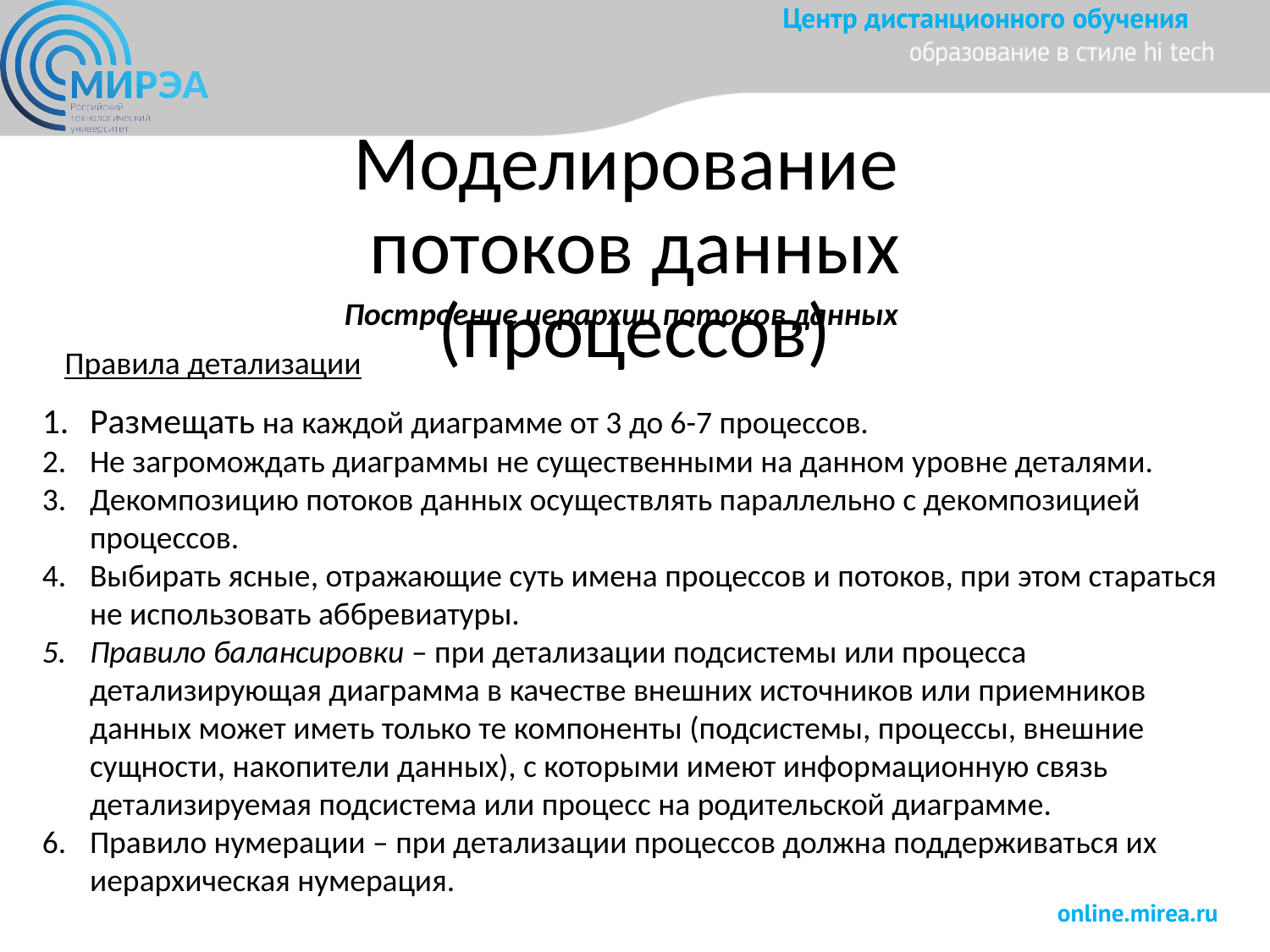

# Моделирование потоков данных (процессов)
Построение иерархии потоков данных
Правила детализации
Размещать на каждой диаграмме от 3 до 6-7 процессов.
Не загромождать диаграммы не существенными на данном уровне деталями.
Декомпозицию потоков данных осуществлять параллельно с декомпозицией процессов.
Выбирать ясные, отражающие суть имена процессов и потоков, при этом стараться не использовать аббревиатуры.
Правило балансировки – при детализации подсистемы или процесса детализирующая диаграмма в качестве внешних источников или приемников данных может иметь только те компоненты (подсистемы, процессы, внешние сущности, накопители данных), с которыми имеют информационную связь детализируемая подсистема или процесс на родительской диаграмме.
Правило нумерации – при детализации процессов должна поддерживаться их иерархическая нумерация.